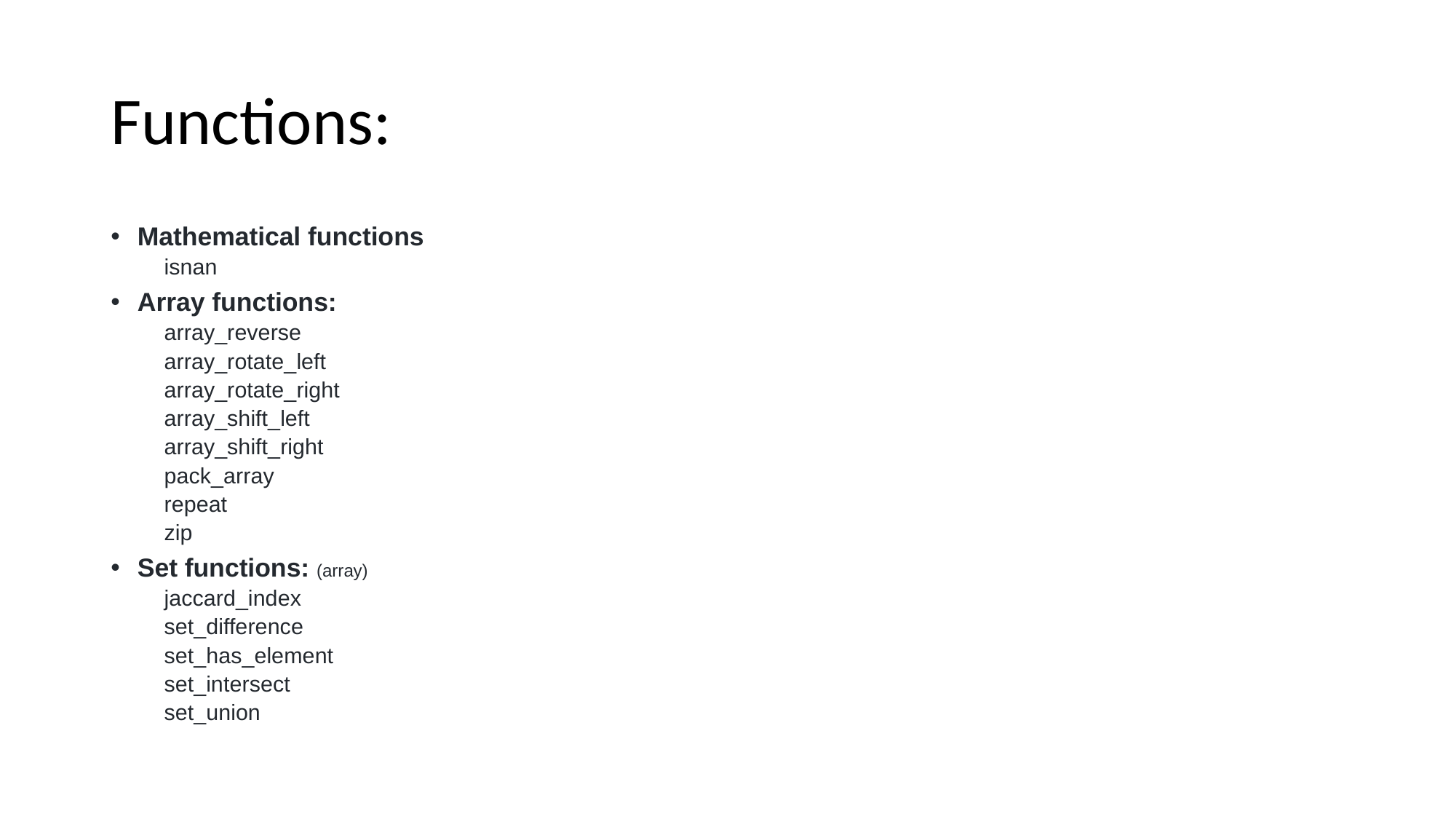

# Functions:
Mathematical functions
isnan
Array functions:
array_reverse
array_rotate_left
array_rotate_right
array_shift_left
array_shift_right
pack_array
repeat
zip
Set functions: (array)
jaccard_index
set_difference
set_has_element
set_intersect
set_union